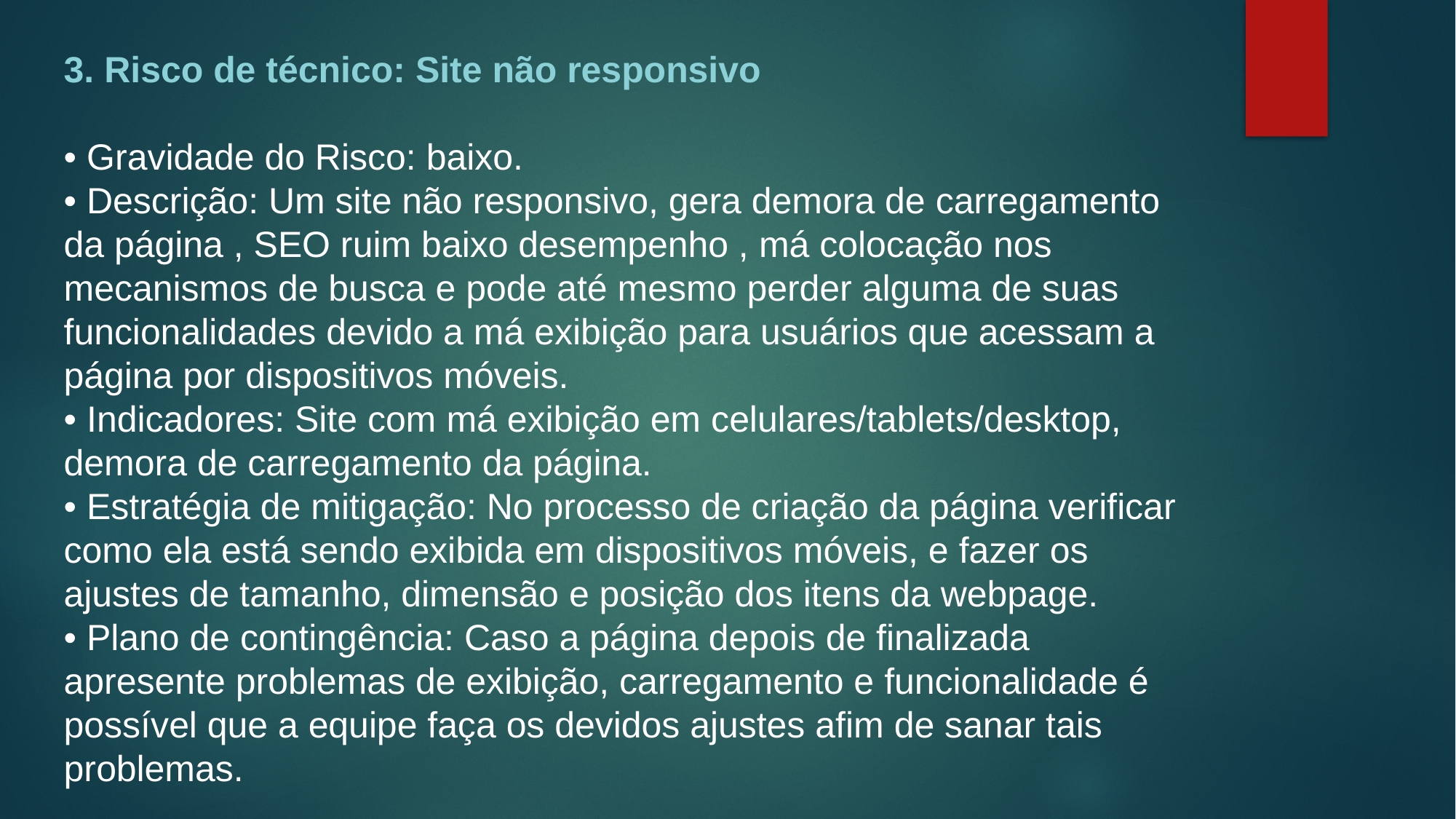

3. Risco de técnico: Site não responsivo

• Gravidade do Risco: baixo.
• Descrição: Um site não responsivo, gera demora de carregamento da página , SEO ruim baixo desempenho , má colocação nos mecanismos de busca e pode até mesmo perder alguma de suas funcionalidades devido a má exibição para usuários que acessam a página por dispositivos móveis.
• Indicadores: Site com má exibição em celulares/tablets/desktop, demora de carregamento da página.
• Estratégia de mitigação: No processo de criação da página verificar como ela está sendo exibida em dispositivos móveis, e fazer os ajustes de tamanho, dimensão e posição dos itens da webpage.
• Plano de contingência: Caso a página depois de finalizada apresente problemas de exibição, carregamento e funcionalidade é possível que a equipe faça os devidos ajustes afim de sanar tais problemas.